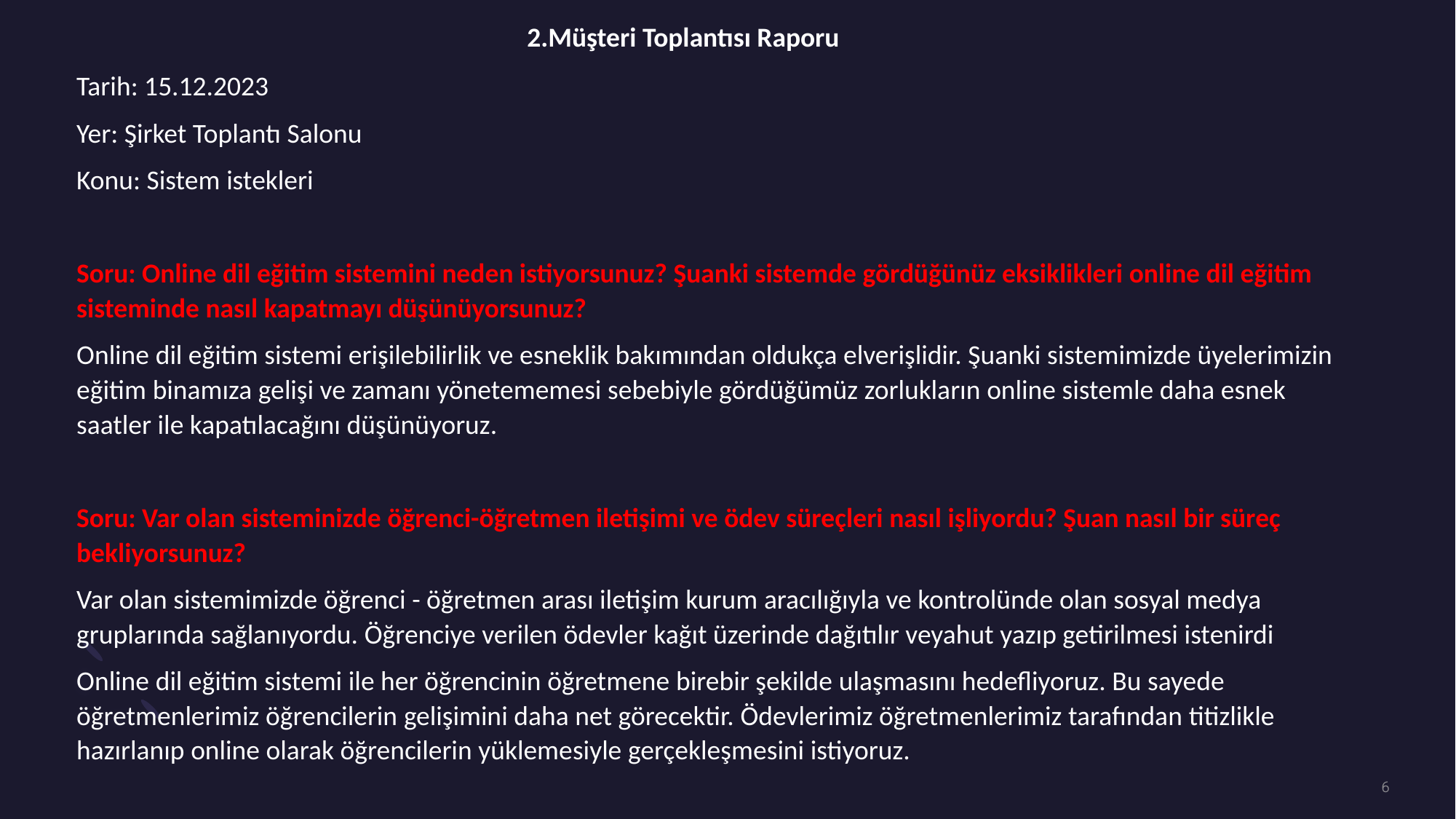

# 2.Müşteri Toplantısı Raporu
Tarih: 15.12.2023
Yer: Şirket Toplantı Salonu
Konu: Sistem istekleri

Soru: Online dil eğitim sistemini neden istiyorsunuz? Şuanki sistemde gördüğünüz eksiklikleri online dil eğitim sisteminde nasıl kapatmayı düşünüyorsunuz?
Online dil eğitim sistemi erişilebilirlik ve esneklik bakımından oldukça elverişlidir. Şuanki sistemimizde üyelerimizin eğitim binamıza gelişi ve zamanı yönetememesi sebebiyle gördüğümüz zorlukların online sistemle daha esnek saatler ile kapatılacağını düşünüyoruz.

Soru: Var olan sisteminizde öğrenci-öğretmen iletişimi ve ödev süreçleri nasıl işliyordu? Şuan nasıl bir süreç bekliyorsunuz?
Var olan sistemimizde öğrenci - öğretmen arası iletişim kurum aracılığıyla ve kontrolünde olan sosyal medya gruplarında sağlanıyordu. Öğrenciye verilen ödevler kağıt üzerinde dağıtılır veyahut yazıp getirilmesi istenirdi
Online dil eğitim sistemi ile her öğrencinin öğretmene birebir şekilde ulaşmasını hedefliyoruz. Bu sayede öğretmenlerimiz öğrencilerin gelişimini daha net görecektir. Ödevlerimiz öğretmenlerimiz tarafından titizlikle hazırlanıp online olarak öğrencilerin yüklemesiyle gerçekleşmesini istiyoruz.
6